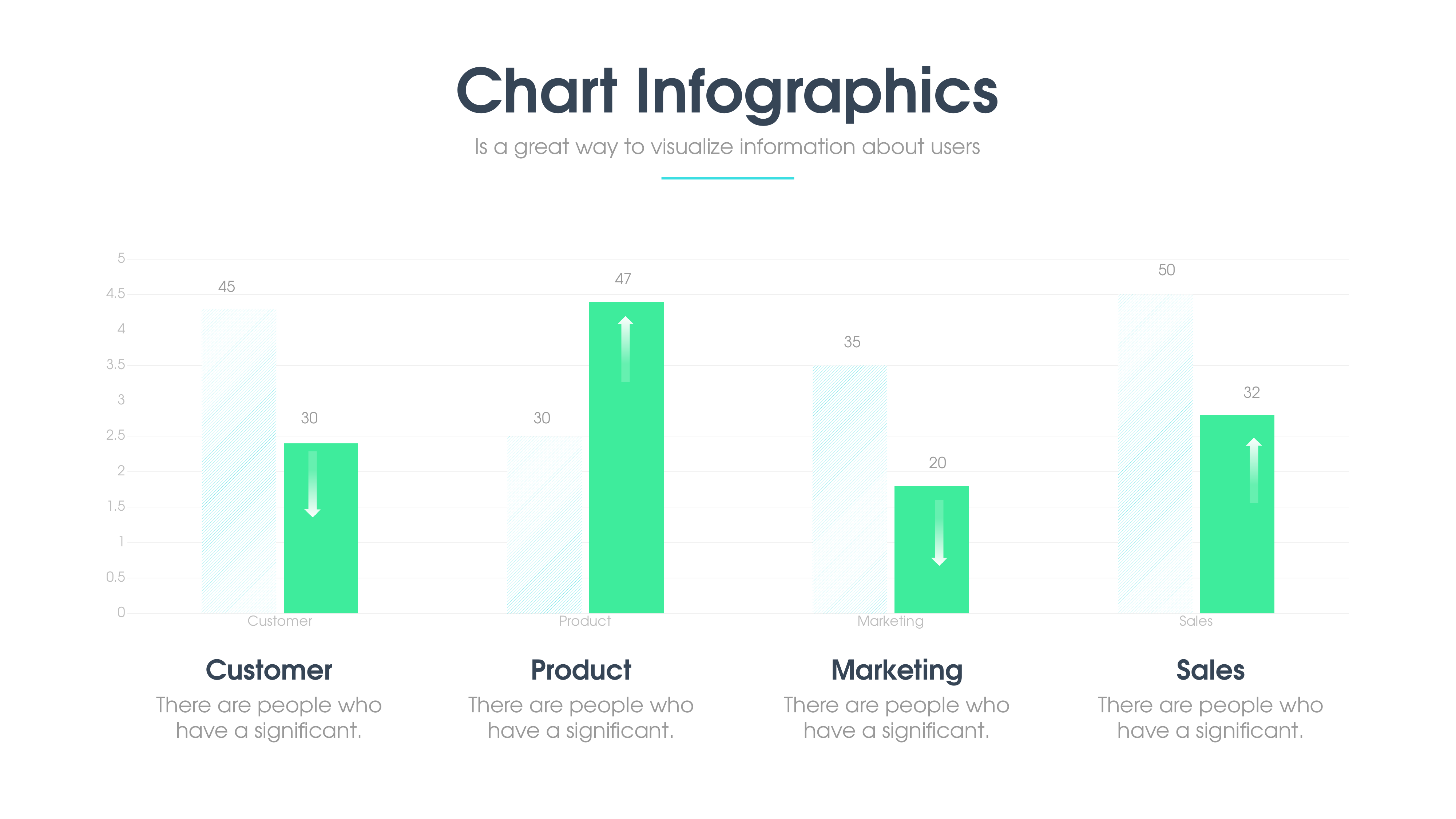

Chart Infographics
Is a great way to visualize information about users

### Chart

| Category | Series 1 | Series 2 |
|---|---|---|
| Customer | 4.3 | 2.4 |
| Product | 2.5 | 4.4 |
| Marketing | 3.5 | 1.8 |
| Sales | 4.5 | 2.8 |
50
47
45

35
32
30
30

20

Customer
There are people who have a significant.
Product
There are people who have a significant.
Marketing
There are people who have a significant.
Sales
There are people who have a significant.